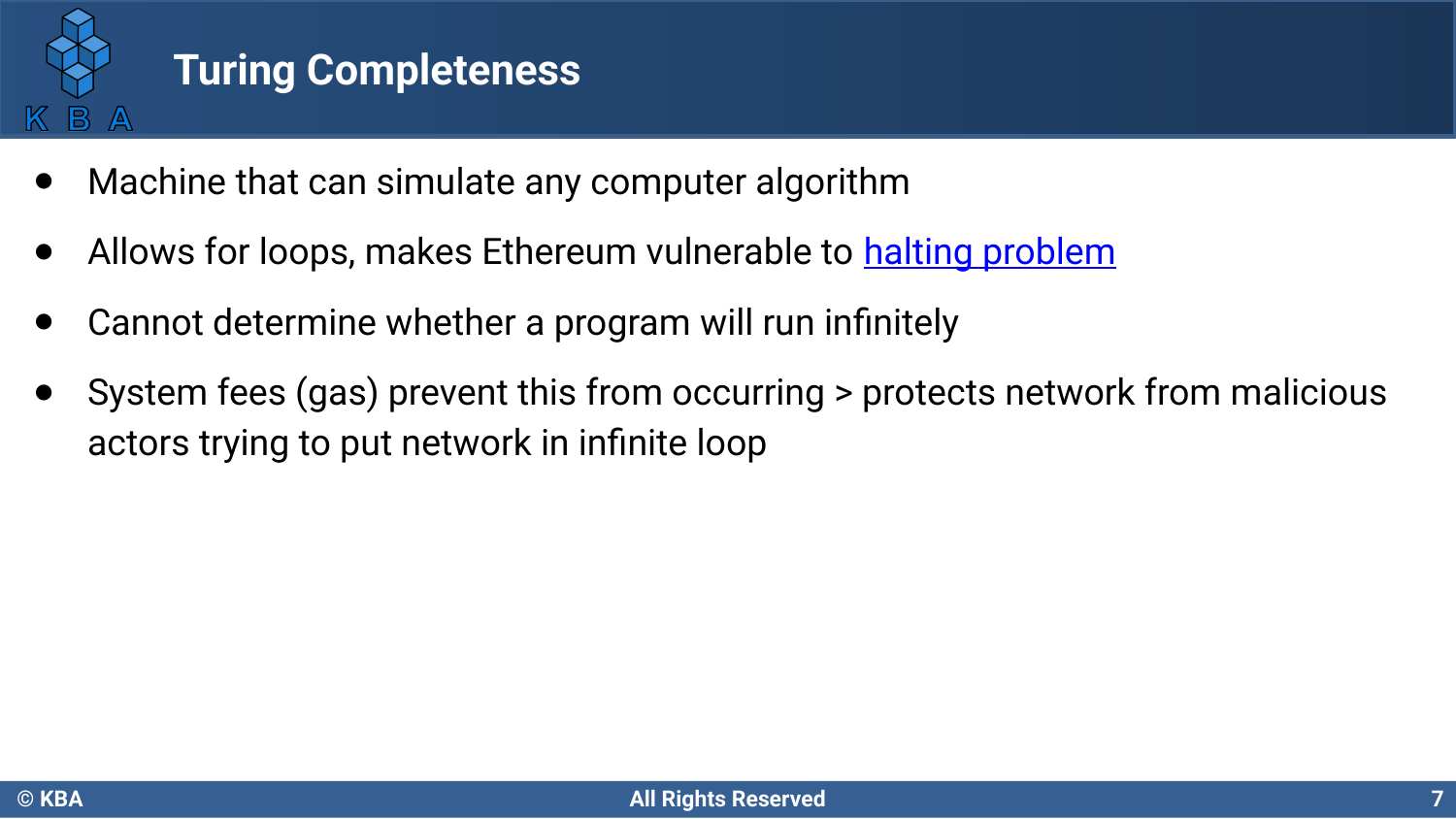

# Turing Completeness
Machine that can simulate any computer algorithm
Allows for loops, makes Ethereum vulnerable to halting problem
Cannot determine whether a program will run infinitely
System fees (gas) prevent this from occurring > protects network from malicious actors trying to put network in infinite loop